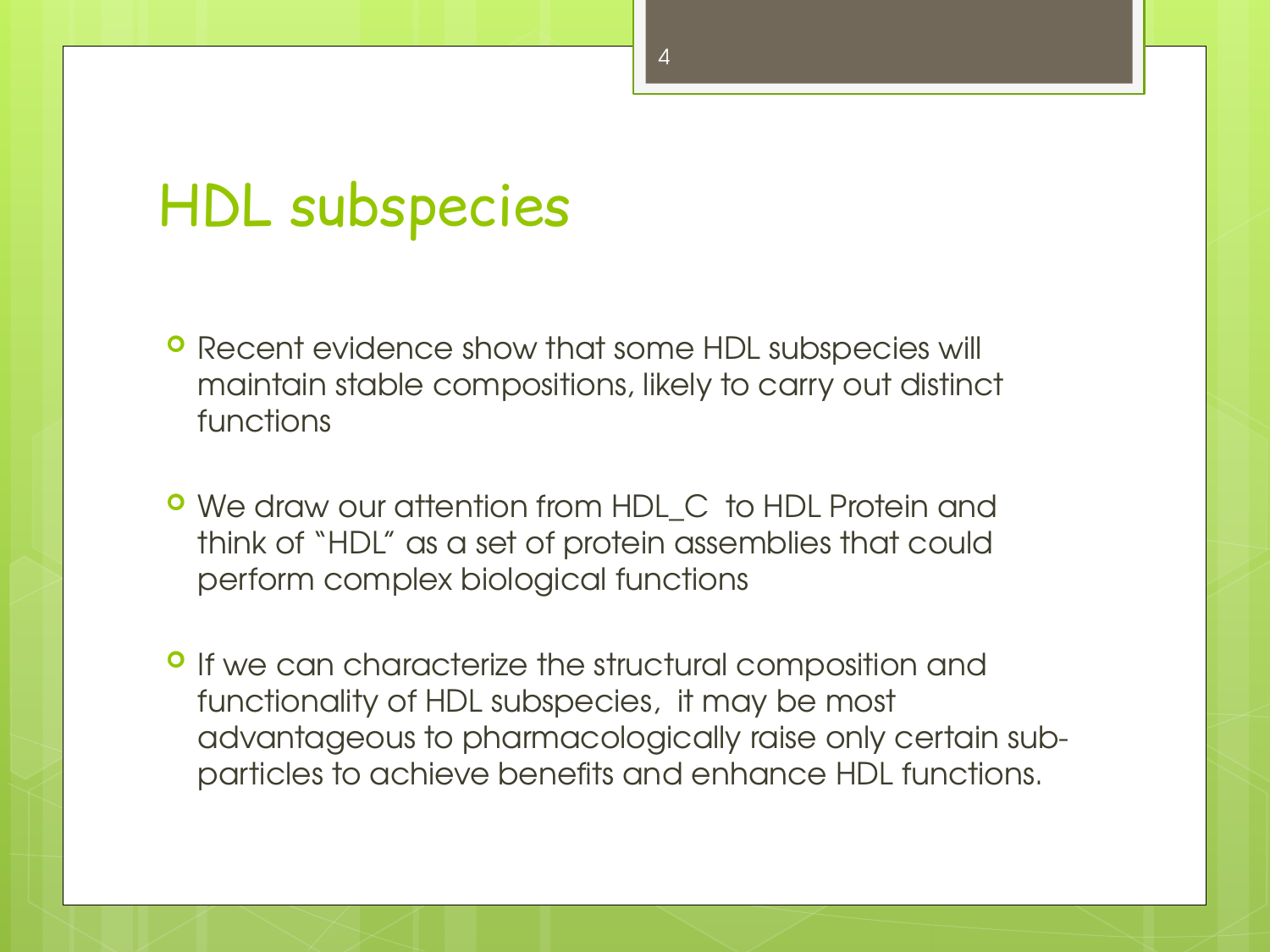

4
# HDL subspecies
Recent evidence show that some HDL subspecies will maintain stable compositions, likely to carry out distinct functions

We draw our attention from HDL_C  to HDL Protein and  think of “HDL” as a set of protein assemblies that could perform complex biological functions

If we can characterize the structural composition and functionality of HDL subspecies,  it may be most advantageous to pharmacologically raise only certain sub-particles to achieve benefits and enhance HDL functions.